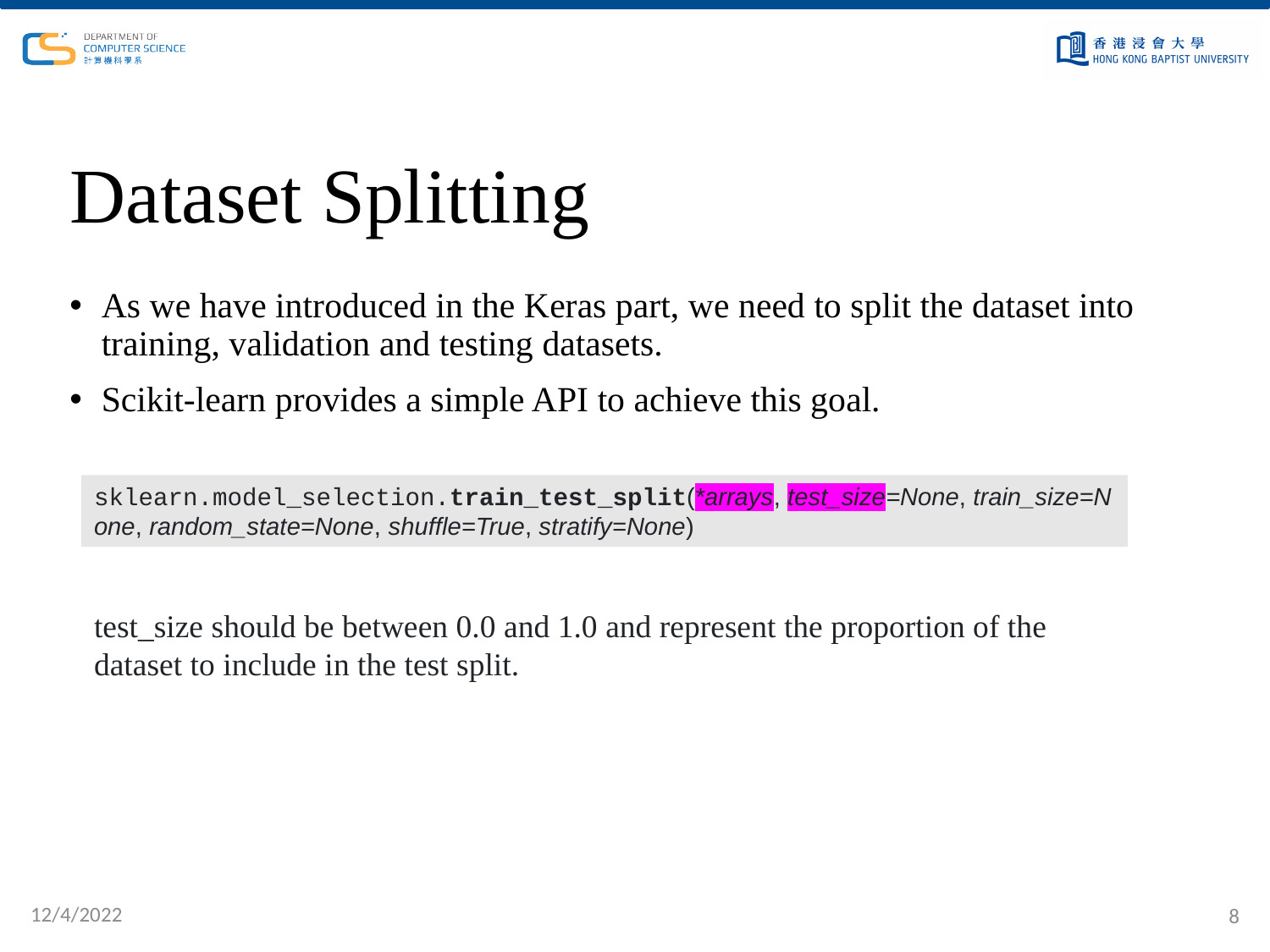

# Dataset Splitting
As we have introduced in the Keras part, we need to split the dataset into training, validation and testing datasets.
Scikit-learn provides a simple API to achieve this goal.

sklearn.model_selection.train_test_split(*arrays, test_size=None, train_size=None, random_state=None, shuffle=True, stratify=None)
test_size should be between 0.0 and 1.0 and represent the proportion of the dataset to include in the test split.
12/4/2022
8